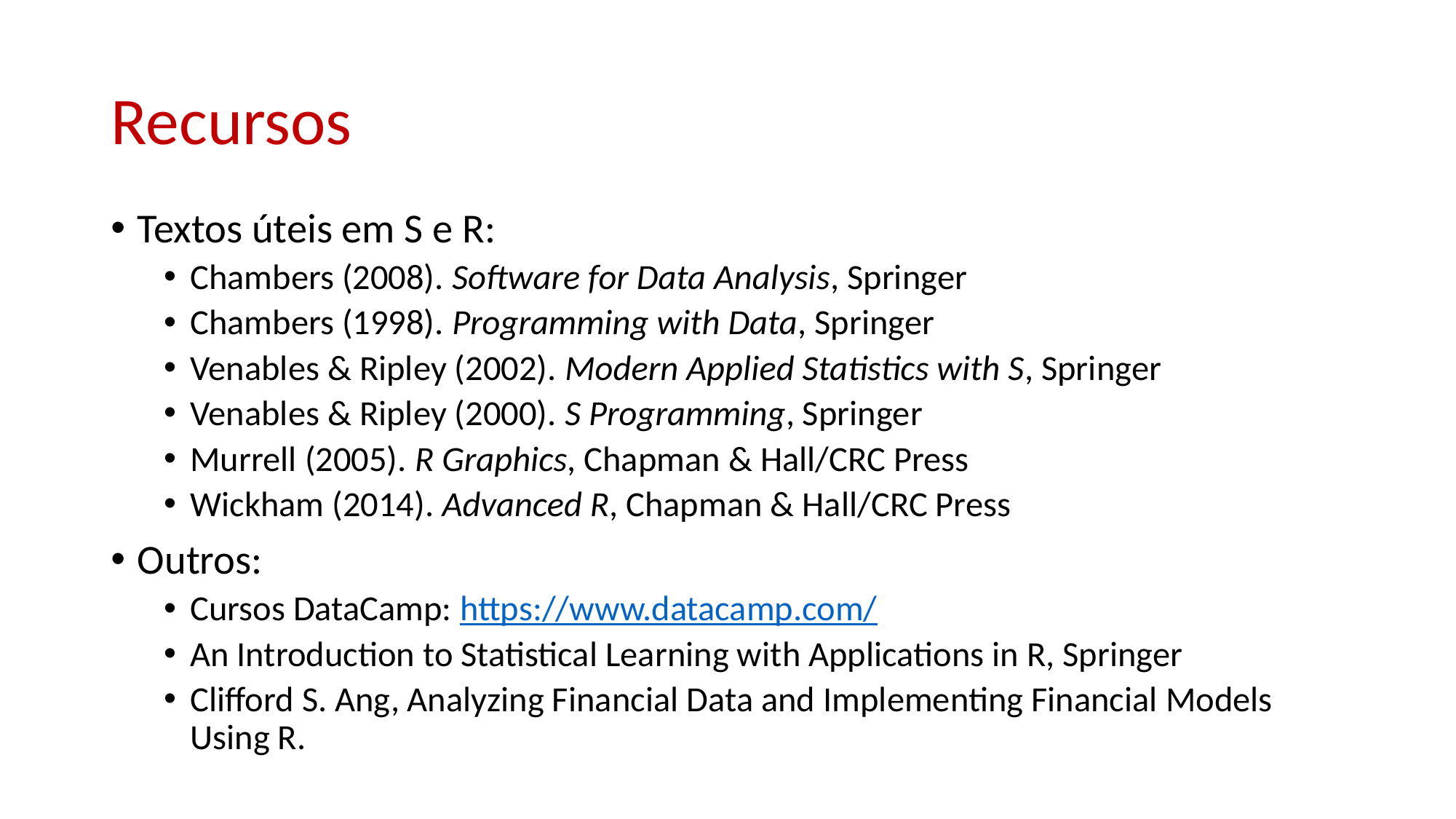

# Recursos
Textos úteis em S e R:
Chambers (2008). Software for Data Analysis, Springer
Chambers (1998). Programming with Data, Springer
Venables & Ripley (2002). Modern Applied Statistics with S, Springer
Venables & Ripley (2000). S Programming, Springer
Murrell (2005). R Graphics, Chapman & Hall/CRC Press
Wickham (2014). Advanced R, Chapman & Hall/CRC Press
Outros:
Cursos DataCamp: https://www.datacamp.com/
An Introduction to Statistical Learning with Applications in R, Springer
Clifford S. Ang, Analyzing Financial Data and Implementing Financial Models Using R.